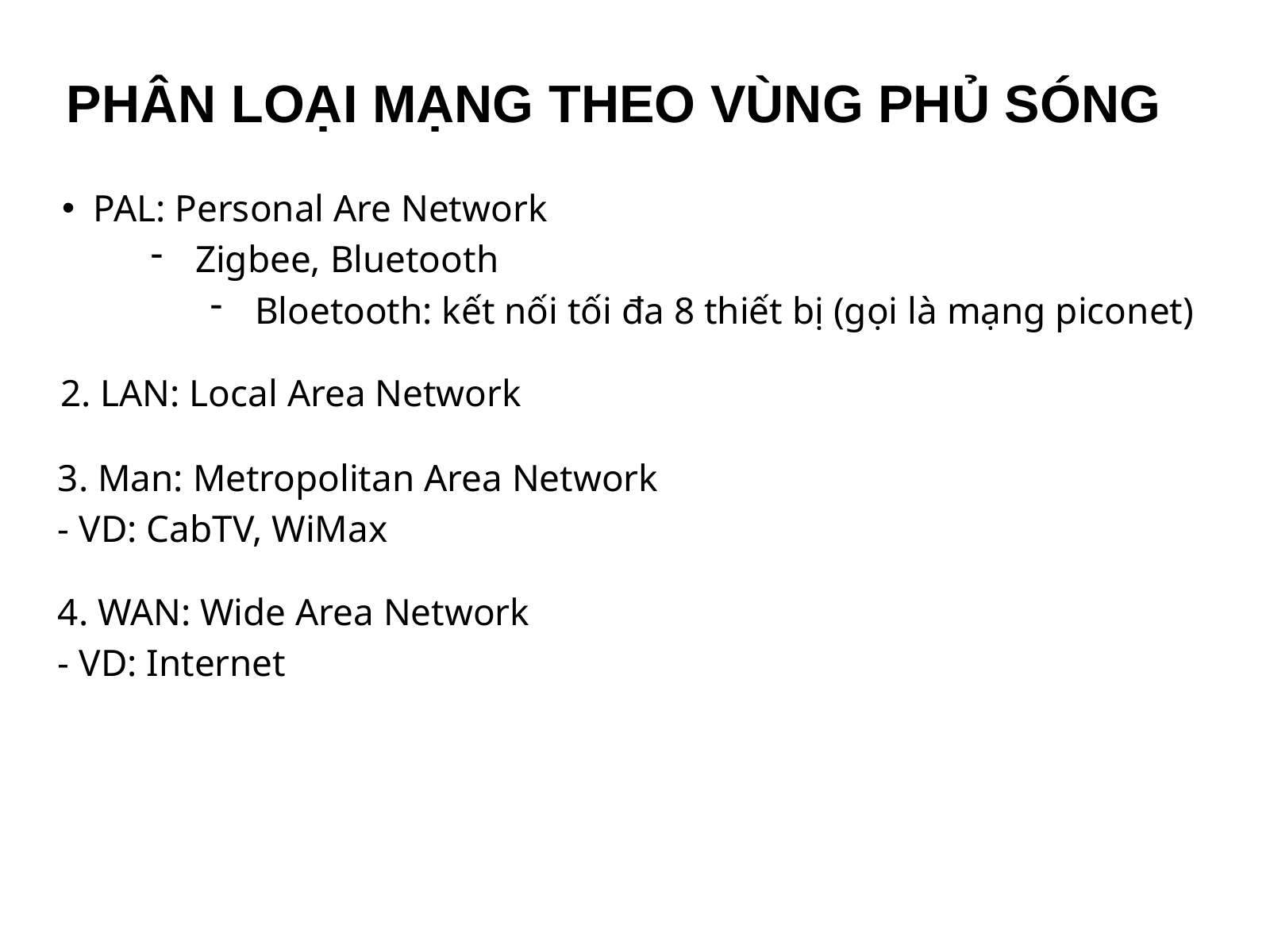

PHÂN LOẠI MẠNG THEO VÙNG PHỦ SÓNG
PAL: Personal Are Network
Zigbee, Bluetooth
Bloetooth: kết nối tối đa 8 thiết bị (gọi là mạng piconet)

2. LAN: Local Area Network
3. Man: Metropolitan Area Network
- VD: CabTV, WiMax
4. WAN: Wide Area Network
- VD: Internet